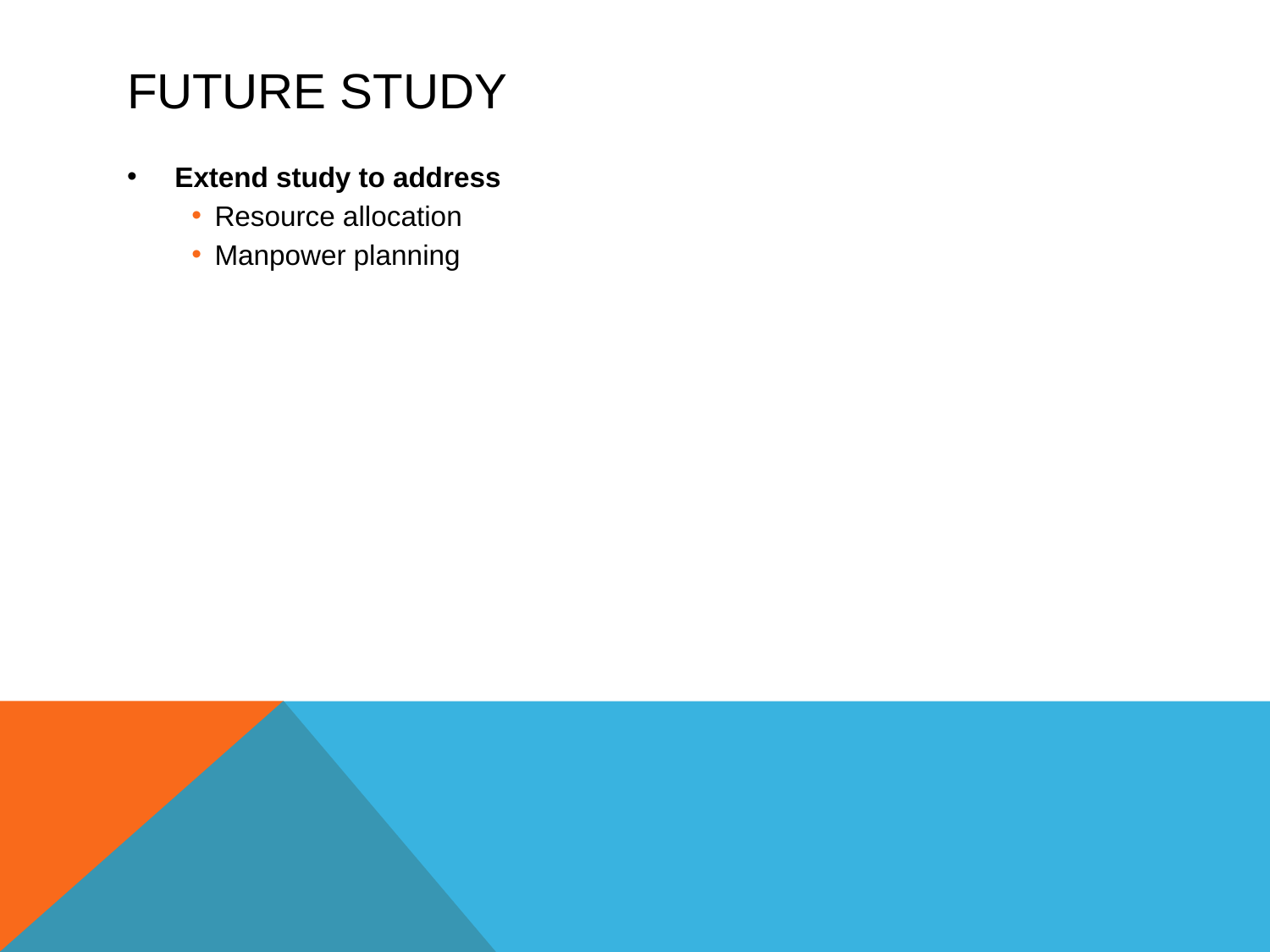

# Future study
Extend study to address
Resource allocation
Manpower planning